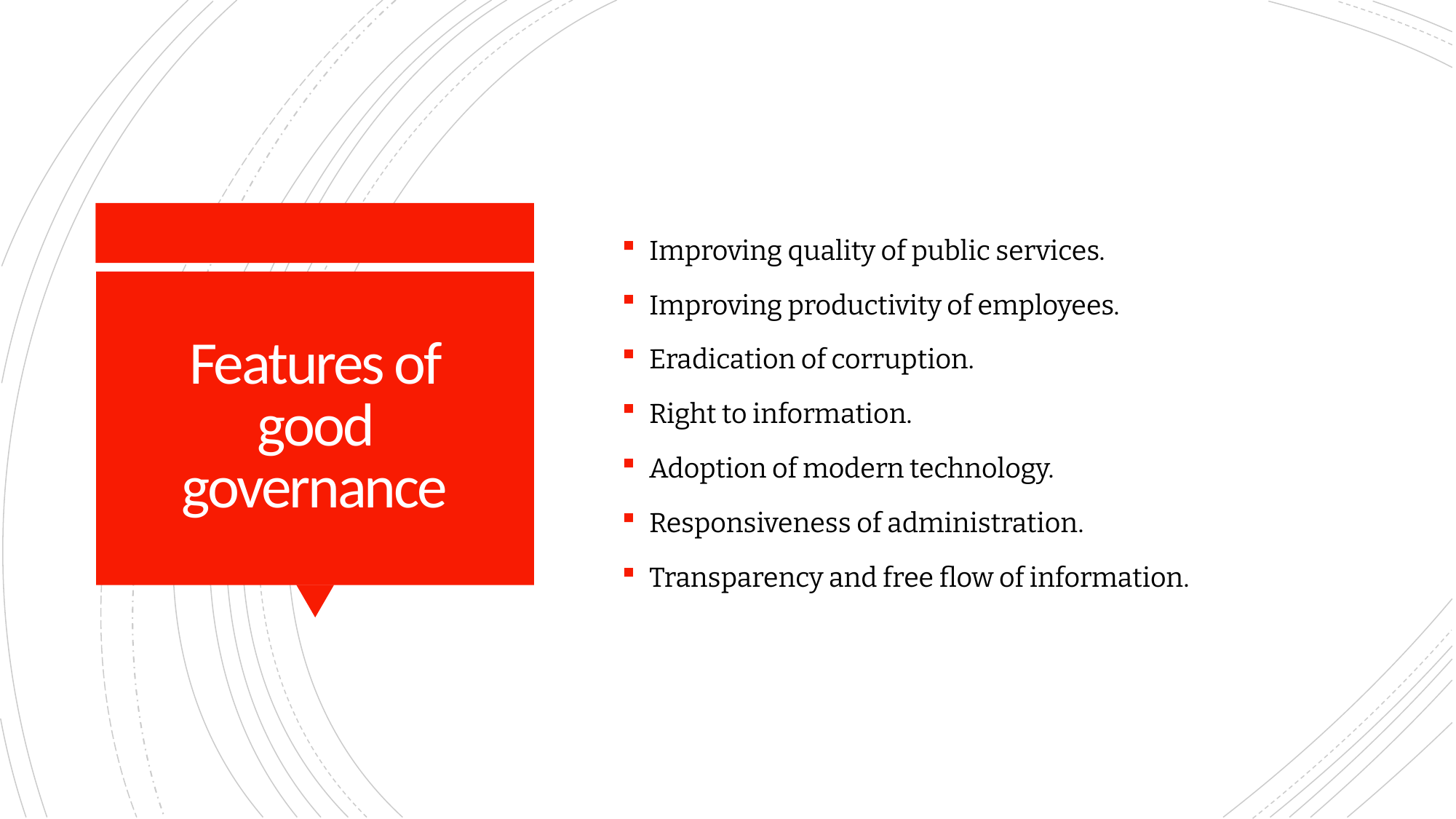

Improving quality of public services.
Improving productivity of employees.
Eradication of corruption.
Right to information.
Adoption of modern technology.
Responsiveness of administration.
Transparency and free flow of information.
# Features of good governance